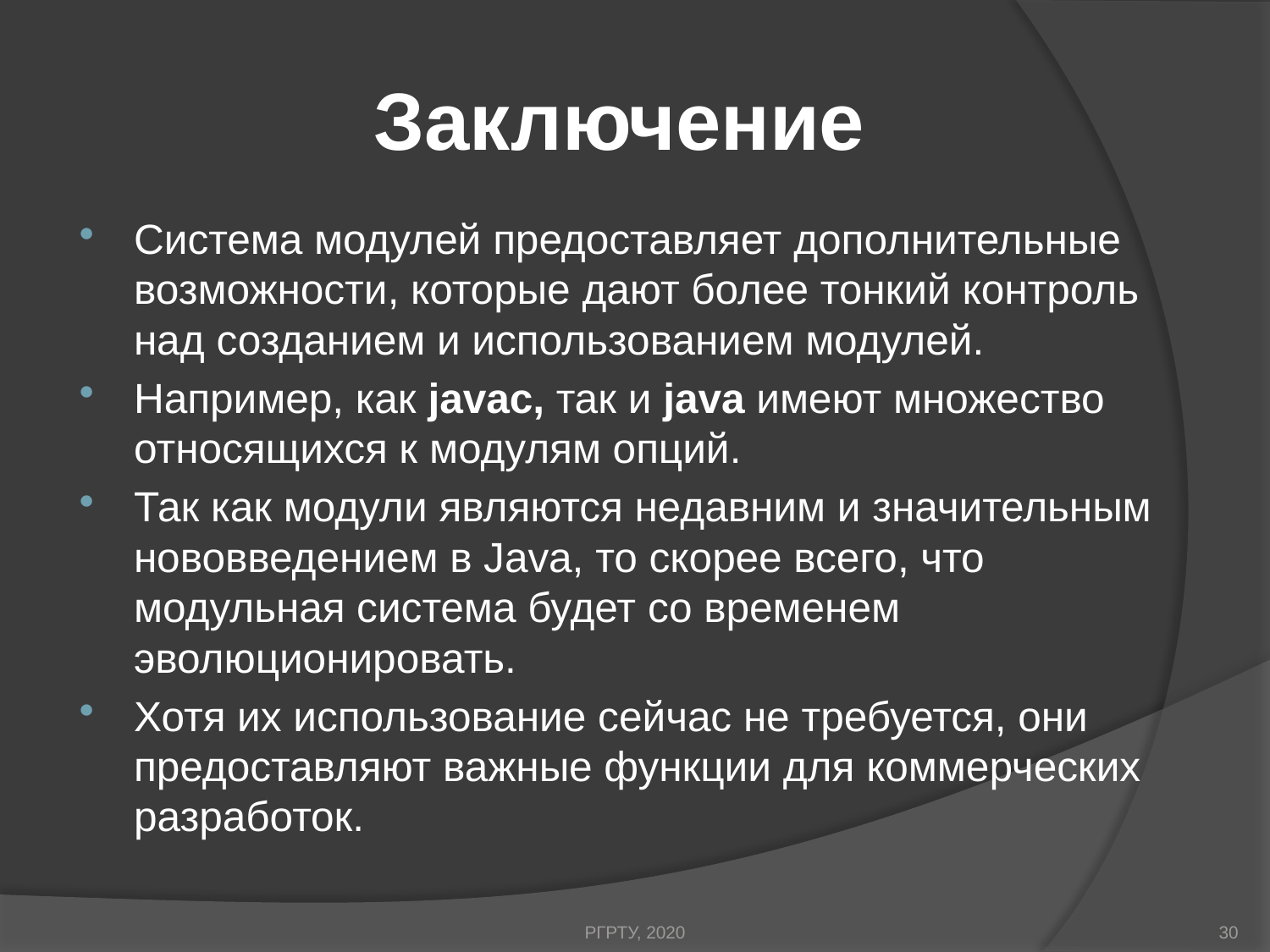

# Заключение
Система модулей предоставляет дополнительные возможности, которые дают более тонкий контроль над созданием и использованием модулей.
Например, как javac, так и java имеют множество относящихся к модулям опций.
Так как модули являются недавним и значительным нововведением в Java, то скорее всего, что модульная система будет со временем эволюционировать.
Хотя их использование сейчас не требуется, они предоставляют важные функции для коммерческих разработок.
РГРТУ, 2020
30